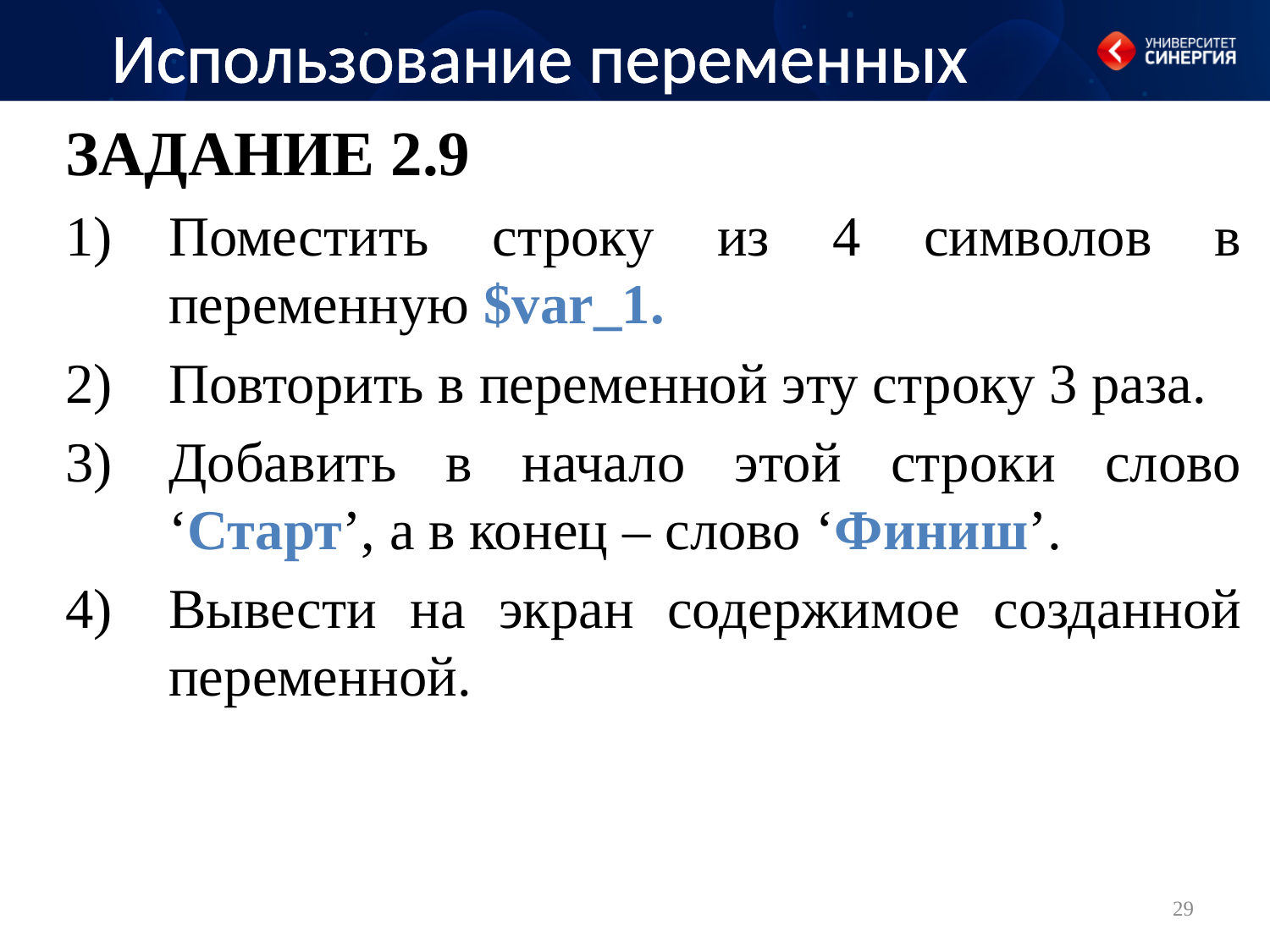

# Использование переменных
Задание 2.9
Поместить строку из 4 символов в переменную $var_1.
Повторить в переменной эту строку 3 раза.
Добавить в начало этой строки слово ‘Старт’, а в конец – слово ‘Финиш’.
Вывести на экран содержимое созданной переменной.

29